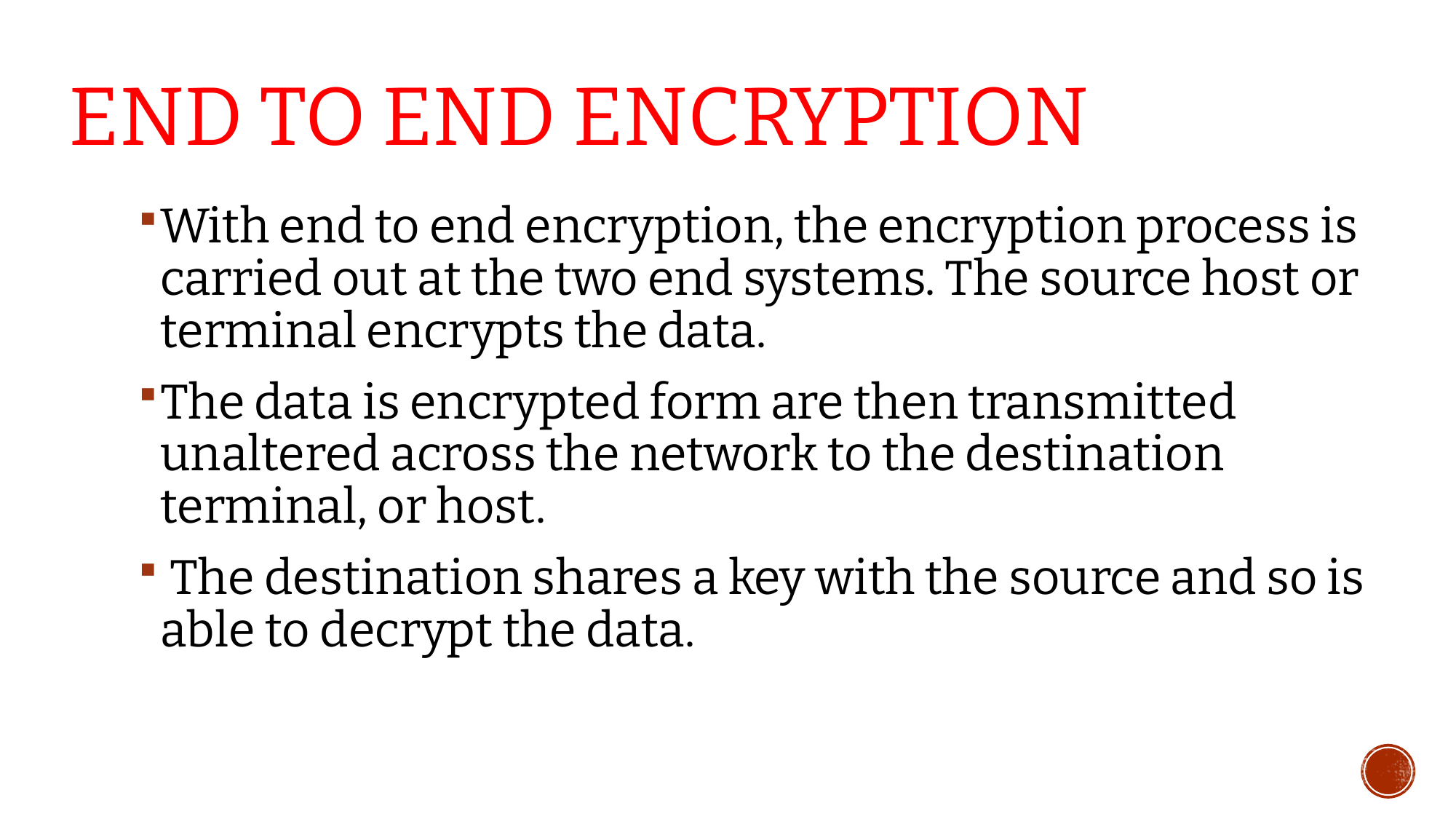

# end to end encryption
With end to end encryption, the encryption process is carried out at the two end systems. The source host or terminal encrypts the data.
The data is encrypted form are then transmitted unaltered across the network to the destination terminal, or host.
 The destination shares a key with the source and so is able to decrypt the data.